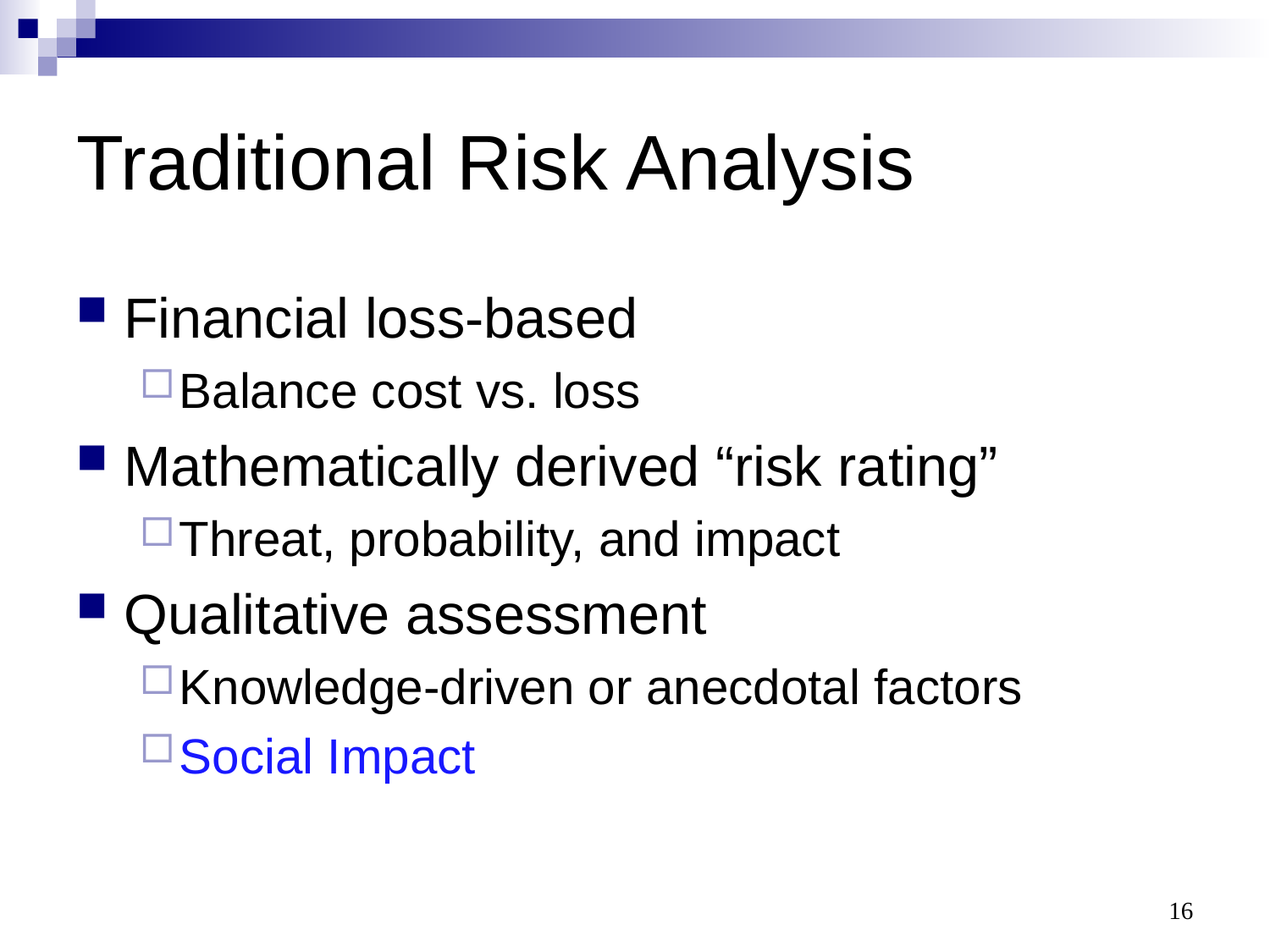

# Traditional Risk Analysis
Financial loss-based
Balance cost vs. loss
Mathematically derived “risk rating”
Threat, probability, and impact
Qualitative assessment
Knowledge-driven or anecdotal factors
Social Impact
16